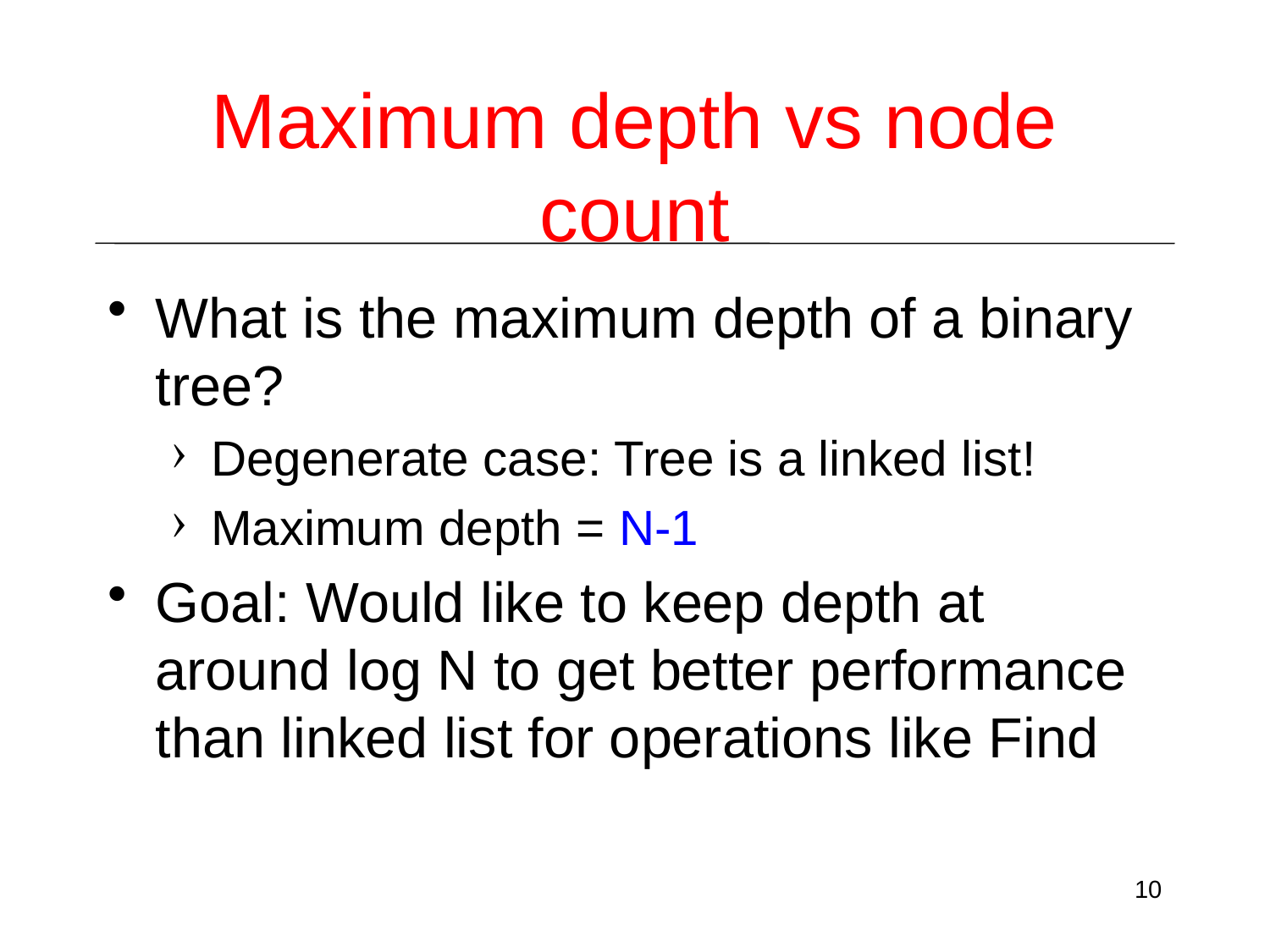

# Maximum depth vs node count
What is the maximum depth of a binary tree?
Degenerate case: Tree is a linked list!
Maximum depth = N-1
Goal: Would like to keep depth at around log N to get better performance than linked list for operations like Find
10